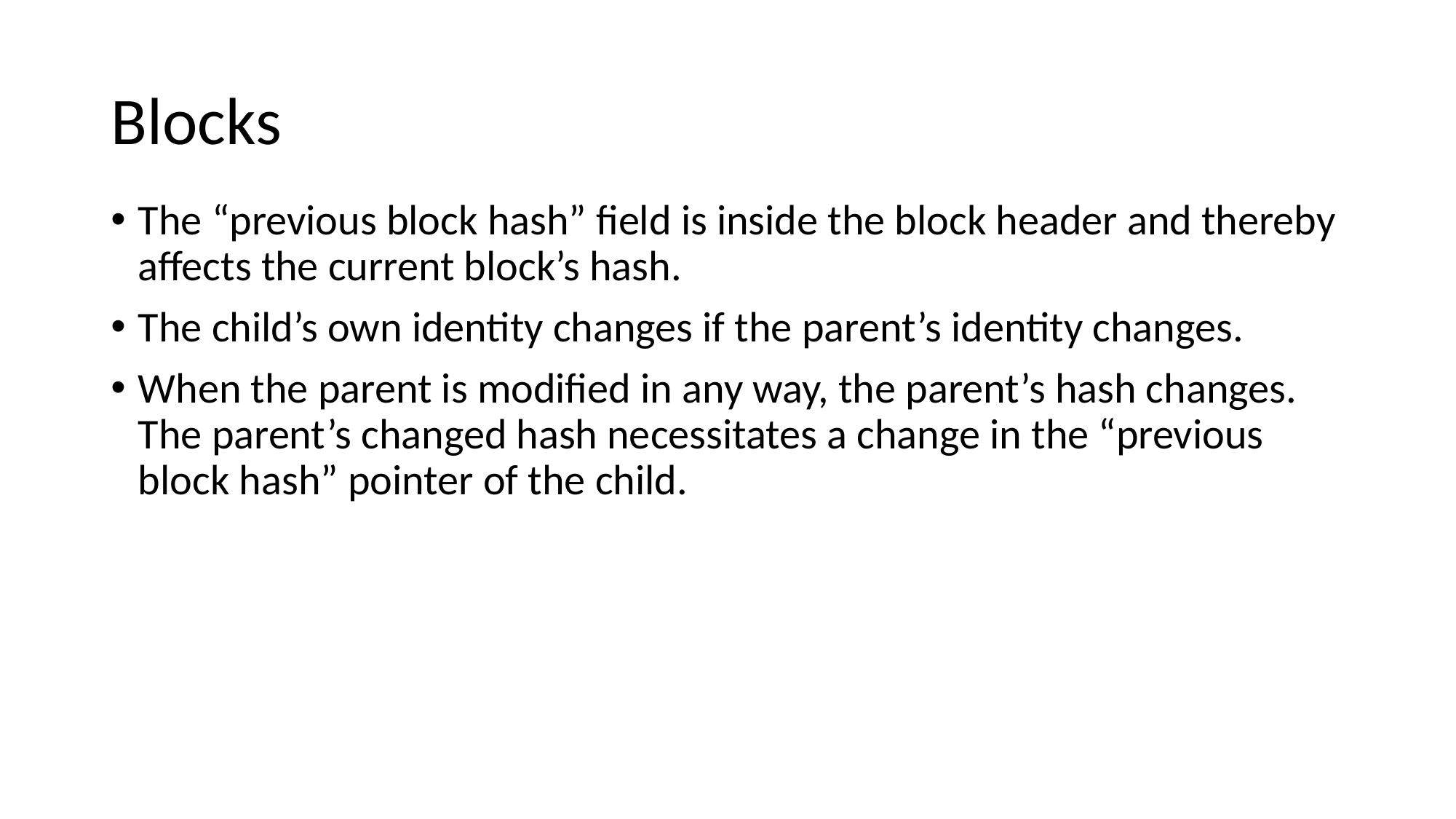

# Blocks
The “previous block hash” field is inside the block header and thereby affects the current block’s hash.
The child’s own identity changes if the parent’s identity changes.
When the parent is modified in any way, the parent’s hash changes. The parent’s changed hash necessitates a change in the “previous block hash” pointer of the child.